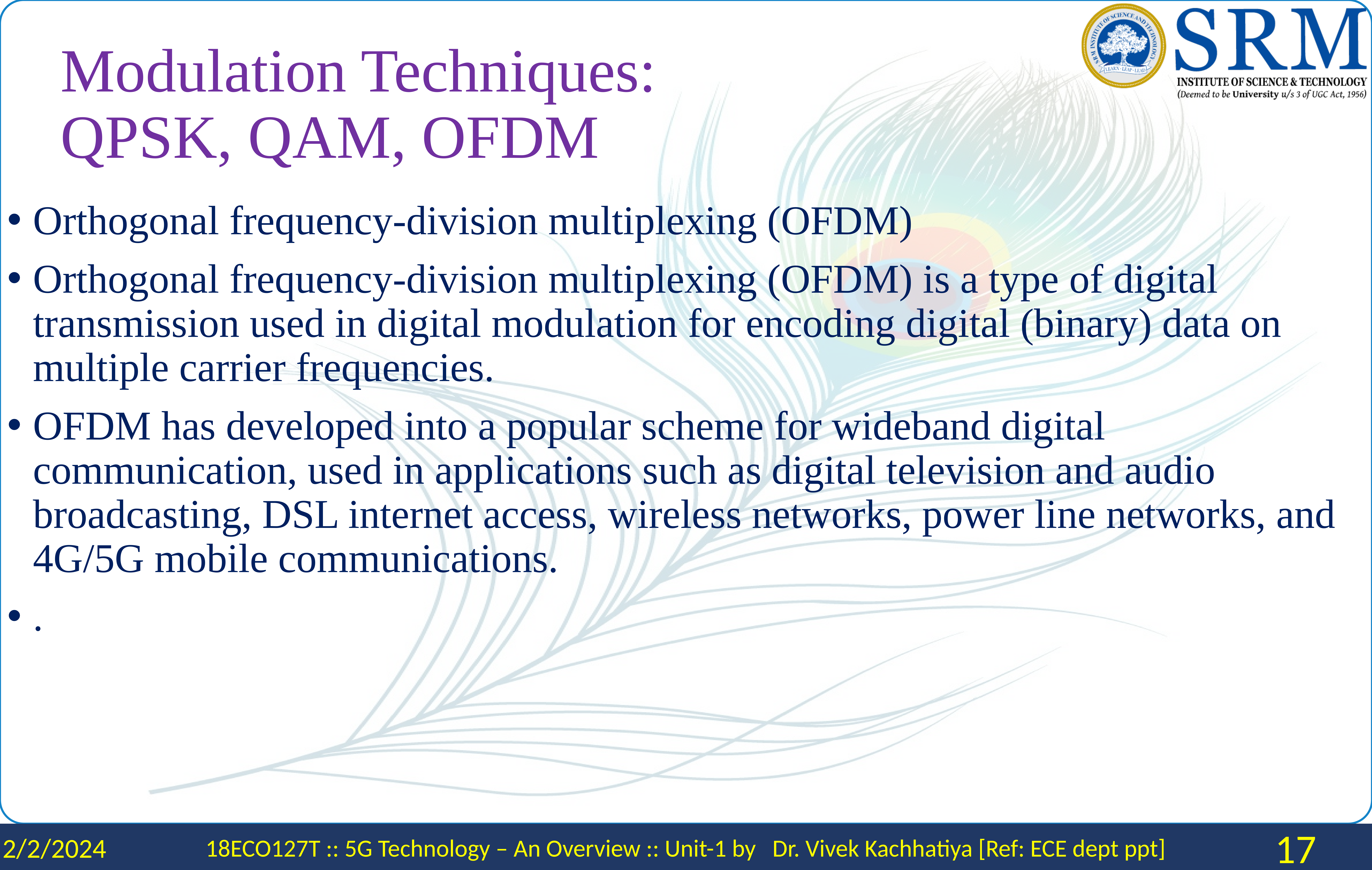

# Modulation Techniques: QPSK, QAM, OFDM
Orthogonal frequency-division multiplexing (OFDM)
Orthogonal frequency-division multiplexing (OFDM) is a type of digital transmission used in digital modulation for encoding digital (binary) data on multiple carrier frequencies.
OFDM has developed into a popular scheme for wideband digital communication, used in applications such as digital television and audio broadcasting, DSL internet access, wireless networks, power line networks, and 4G/5G mobile communications.
.
2/2/2024
18ECO127T :: 5G Technology – An Overview :: Unit-1 by   Dr. Vivek Kachhatiya [Ref: ECE dept ppt]
17